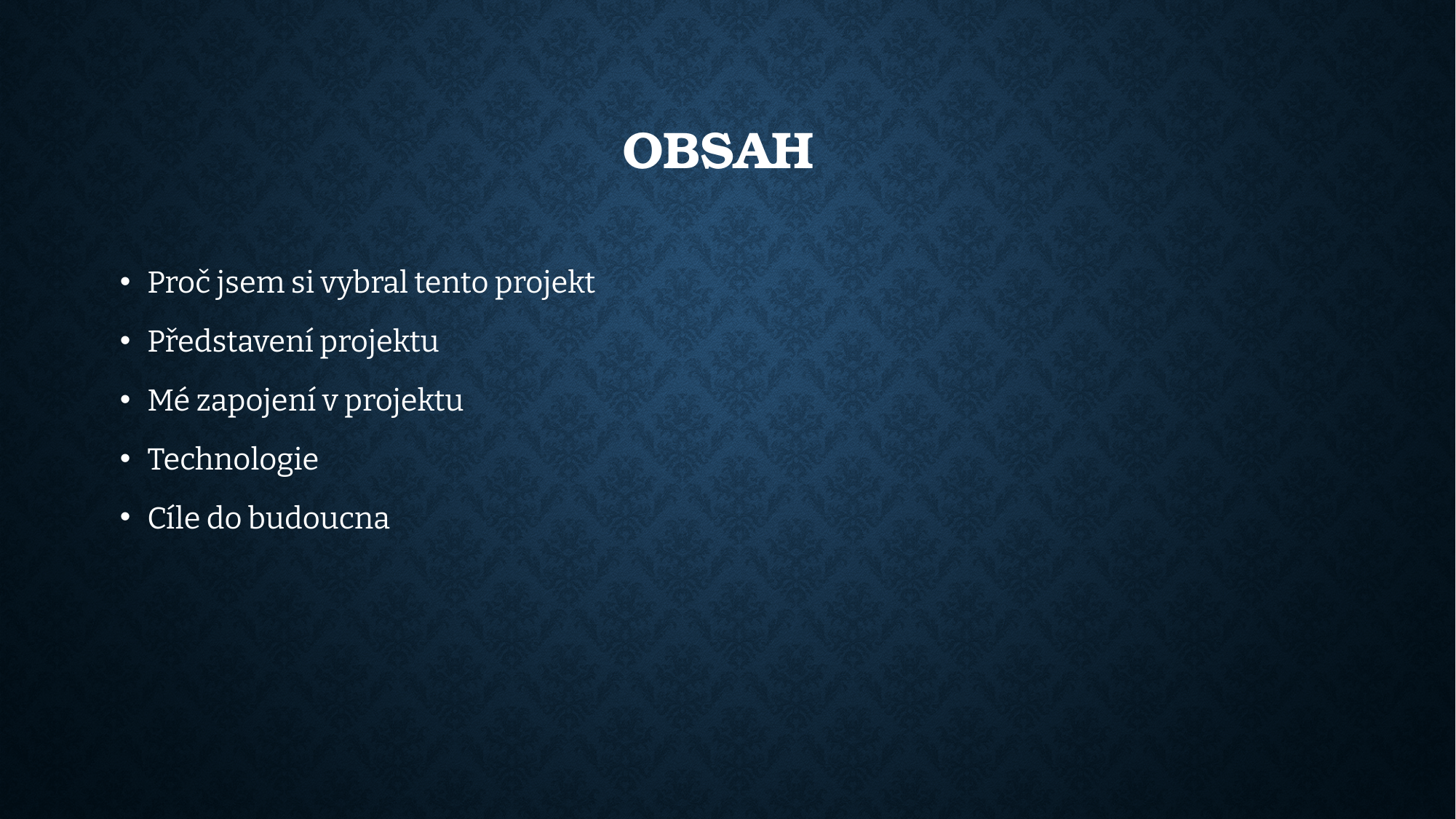

# Obsah
Proč jsem si vybral tento projekt
Představení projektu
Mé zapojení v projektu
Technologie
Cíle do budoucna